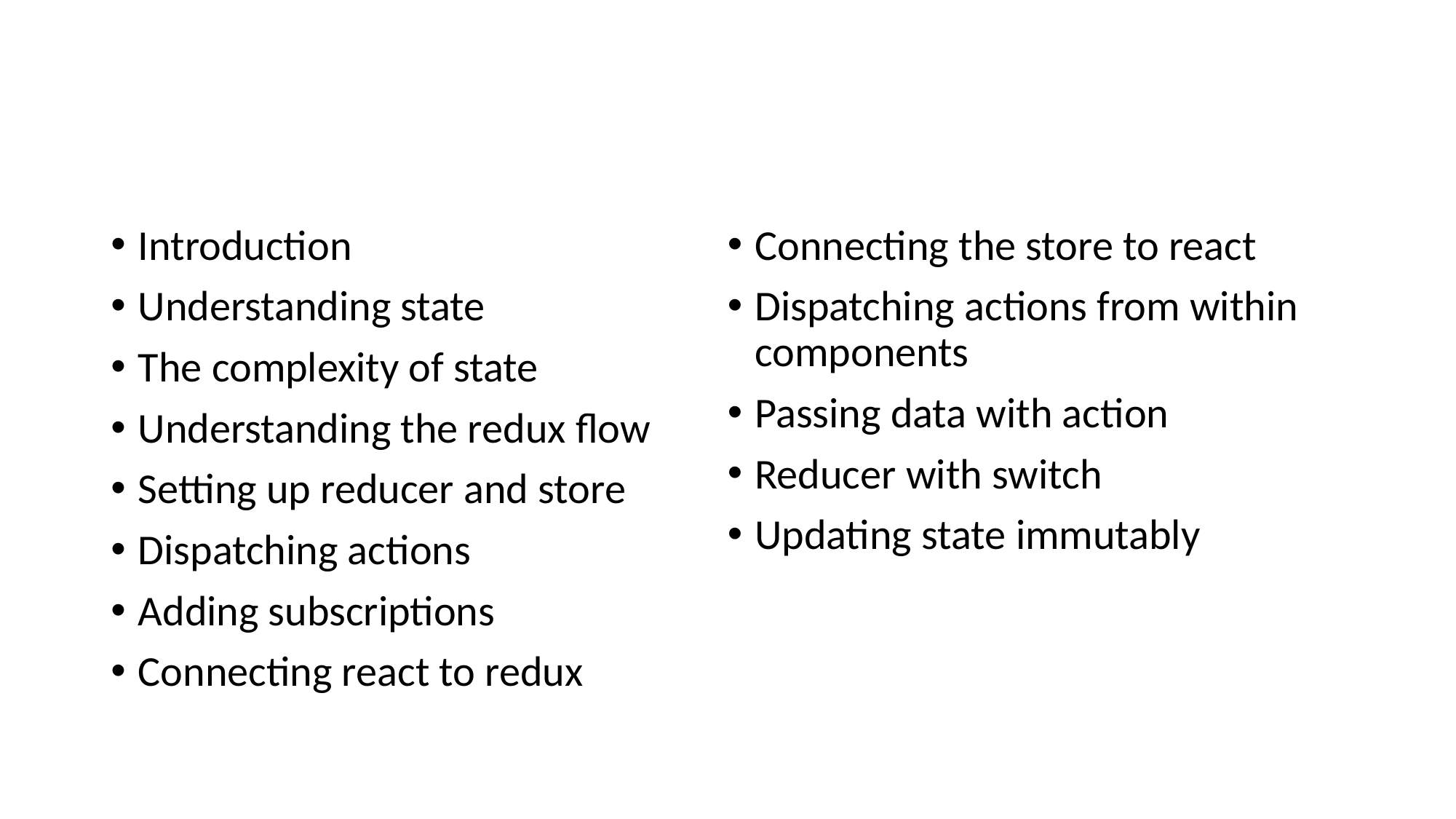

#
Introduction
Understanding state
The complexity of state
Understanding the redux flow
Setting up reducer and store
Dispatching actions
Adding subscriptions
Connecting react to redux
Connecting the store to react
Dispatching actions from within components
Passing data with action
Reducer with switch
Updating state immutably